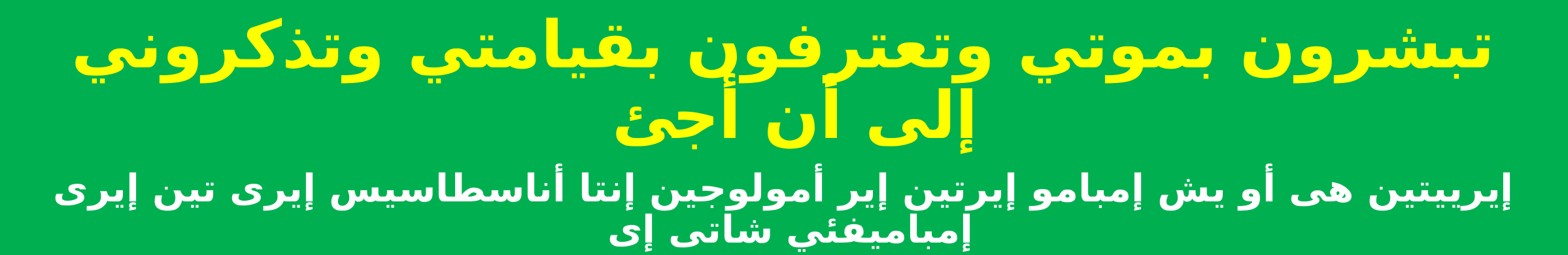

تبشرون بموتي وتعترفون بقيامتي وتذكروني إلى أن أجئ
إيرييتين هى أو يش إمبامو إيرتين إير أمولوجين إنتا أناسطاسيس إيرى تين إيرى إمباميفئي شاتى إى